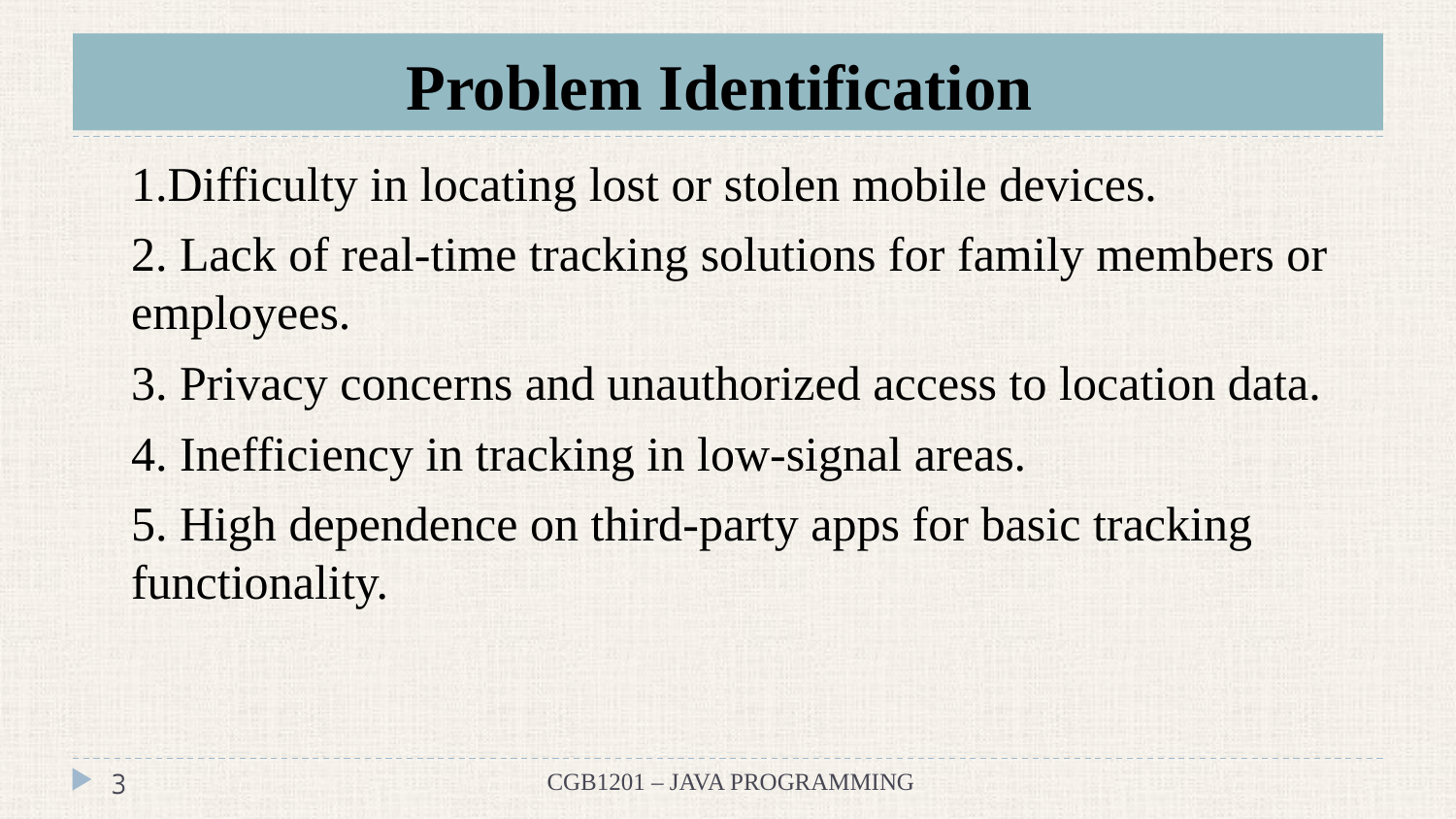

# Problem Identification
1.Difficulty in locating lost or stolen mobile devices.
2. Lack of real-time tracking solutions for family members or employees.
3. Privacy concerns and unauthorized access to location data.
4. Inefficiency in tracking in low-signal areas.
5. High dependence on third-party apps for basic tracking functionality.
3
CGB1201 – JAVA PROGRAMMING